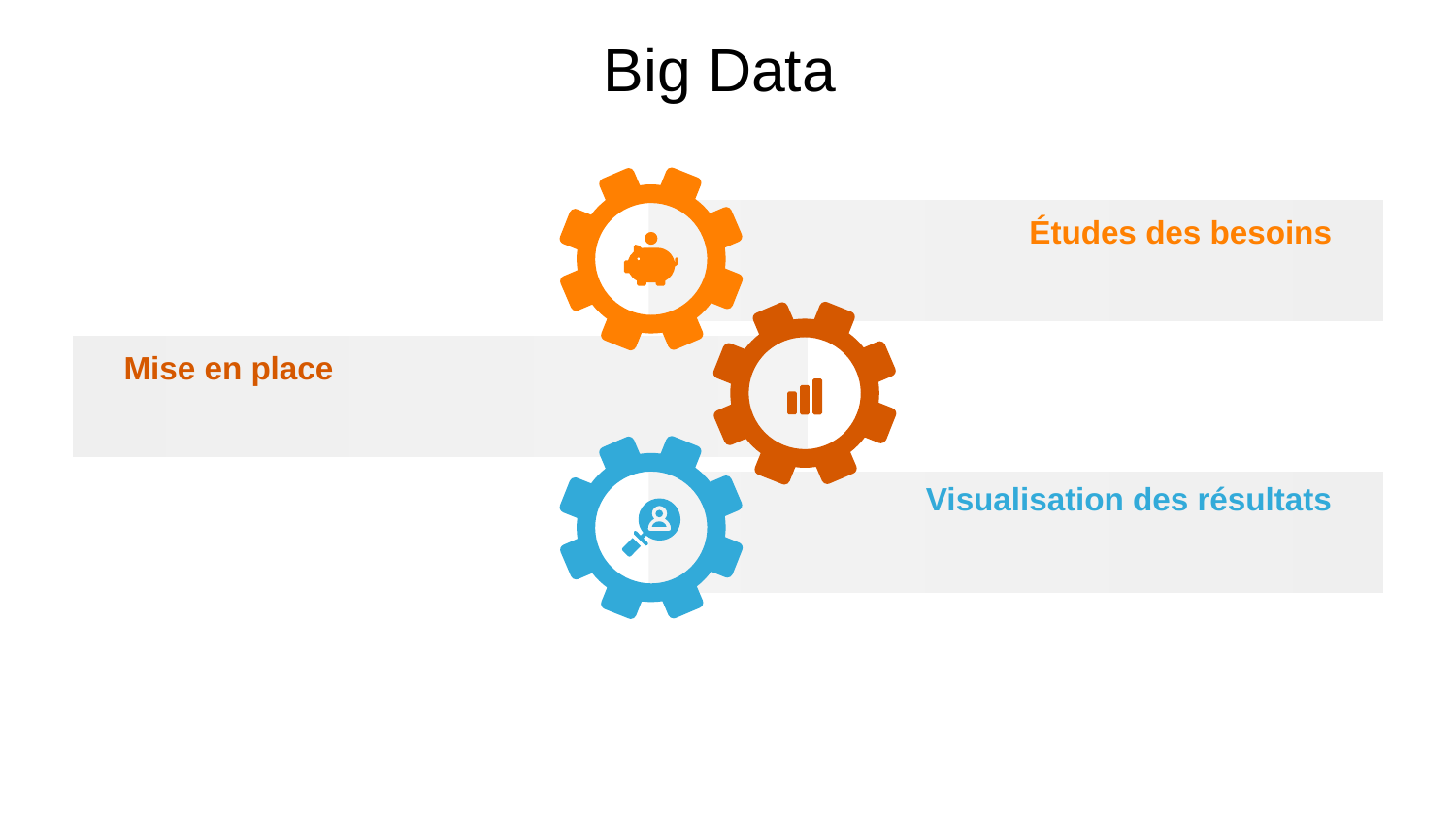

# Big Data

Études des besoins

Mise en place

Visualisation des résultats